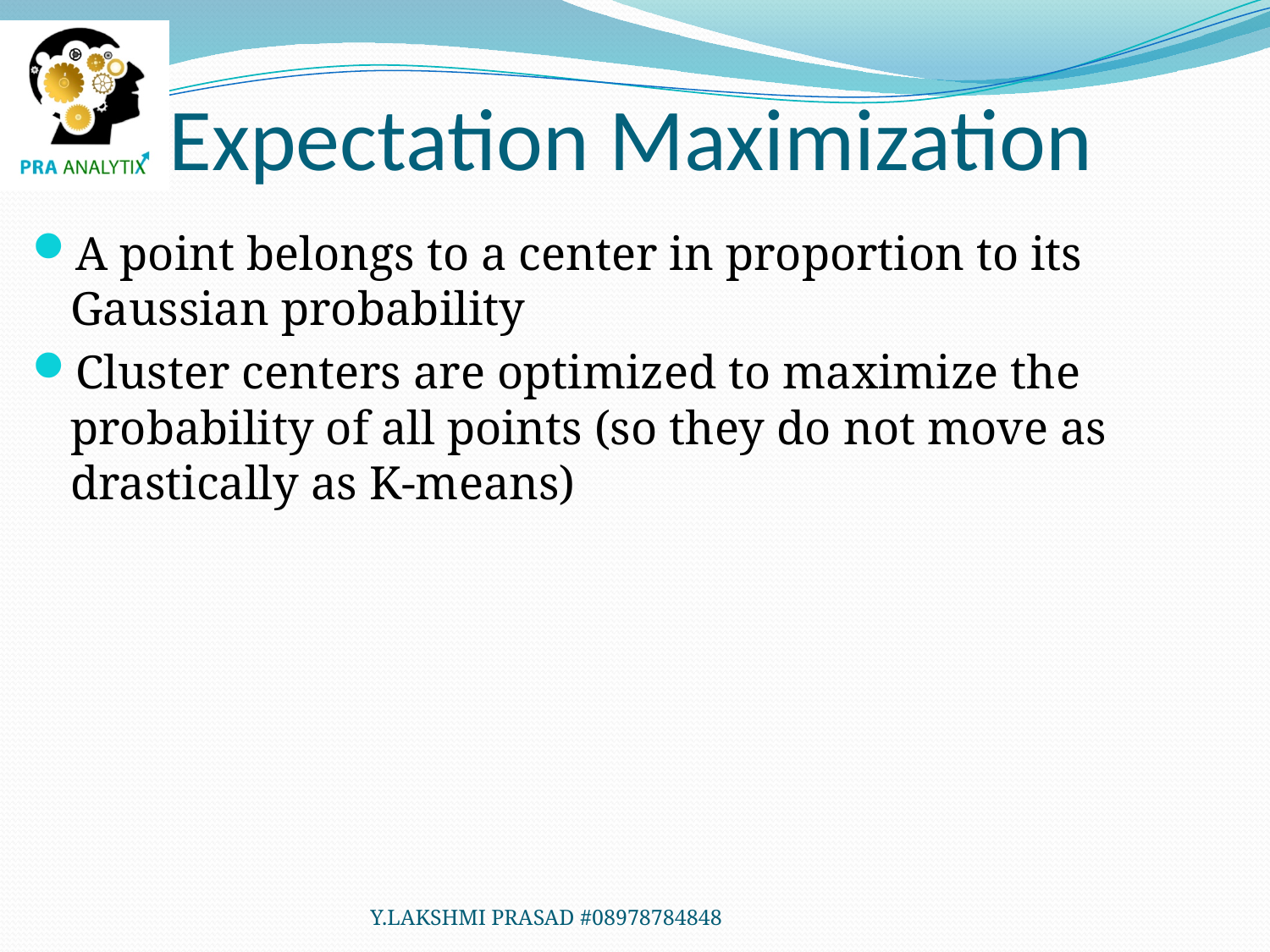

# Expectation Maximization
A point belongs to a center in proportion to its Gaussian probability
Cluster centers are optimized to maximize the probability of all points (so they do not move as drastically as K-means)

Y.LAKSHMI PRASAD #08978784848